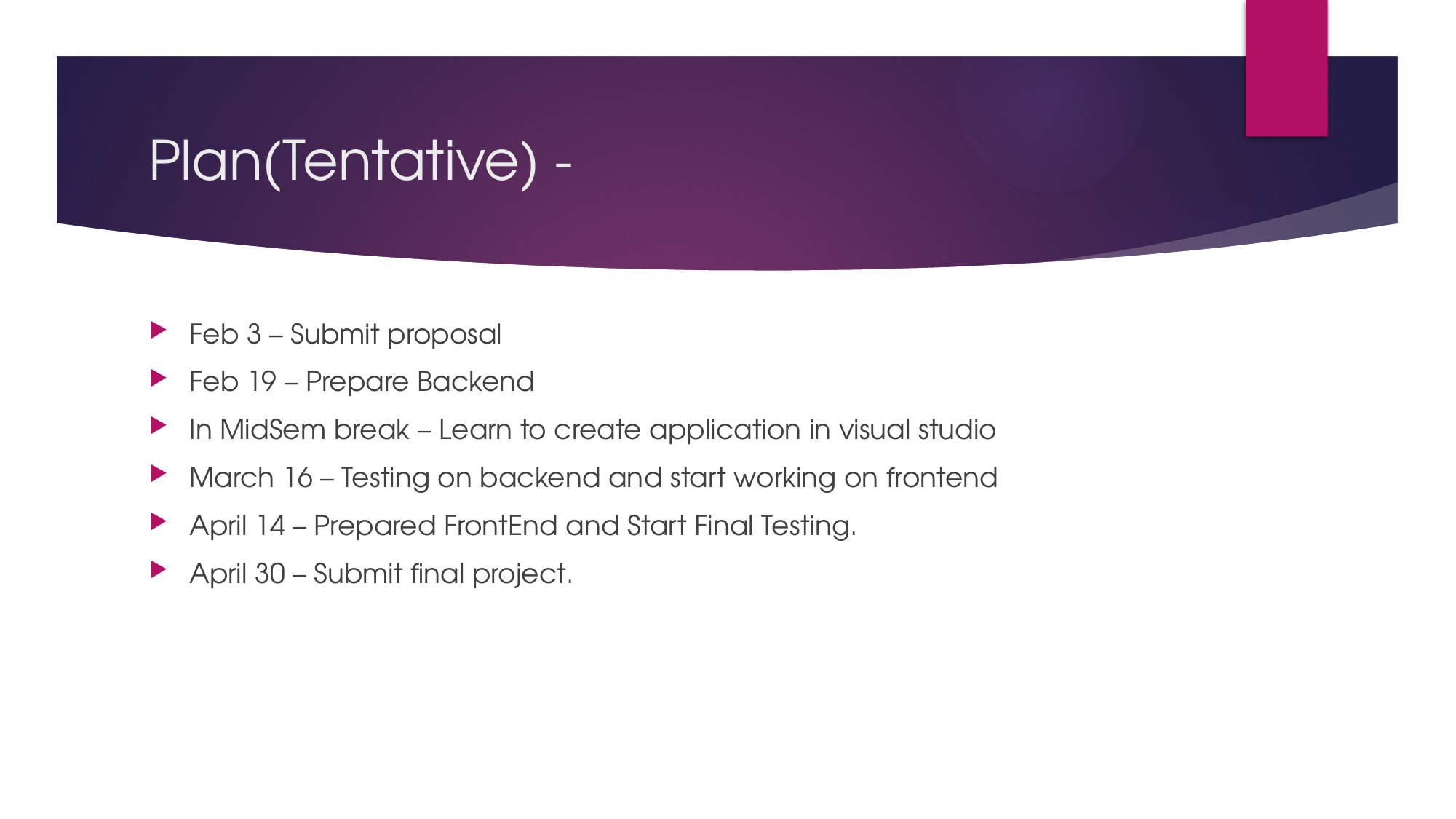

# Plan(Tentative) -
Feb 3 – Submit proposal
Feb 19 – Prepare Backend
In MidSem break – Learn to create application in visual studio
March 16 – Testing on backend and start working on frontend
April 14 – Prepared FrontEnd and Start Final Testing.
April 30 – Submit final project.